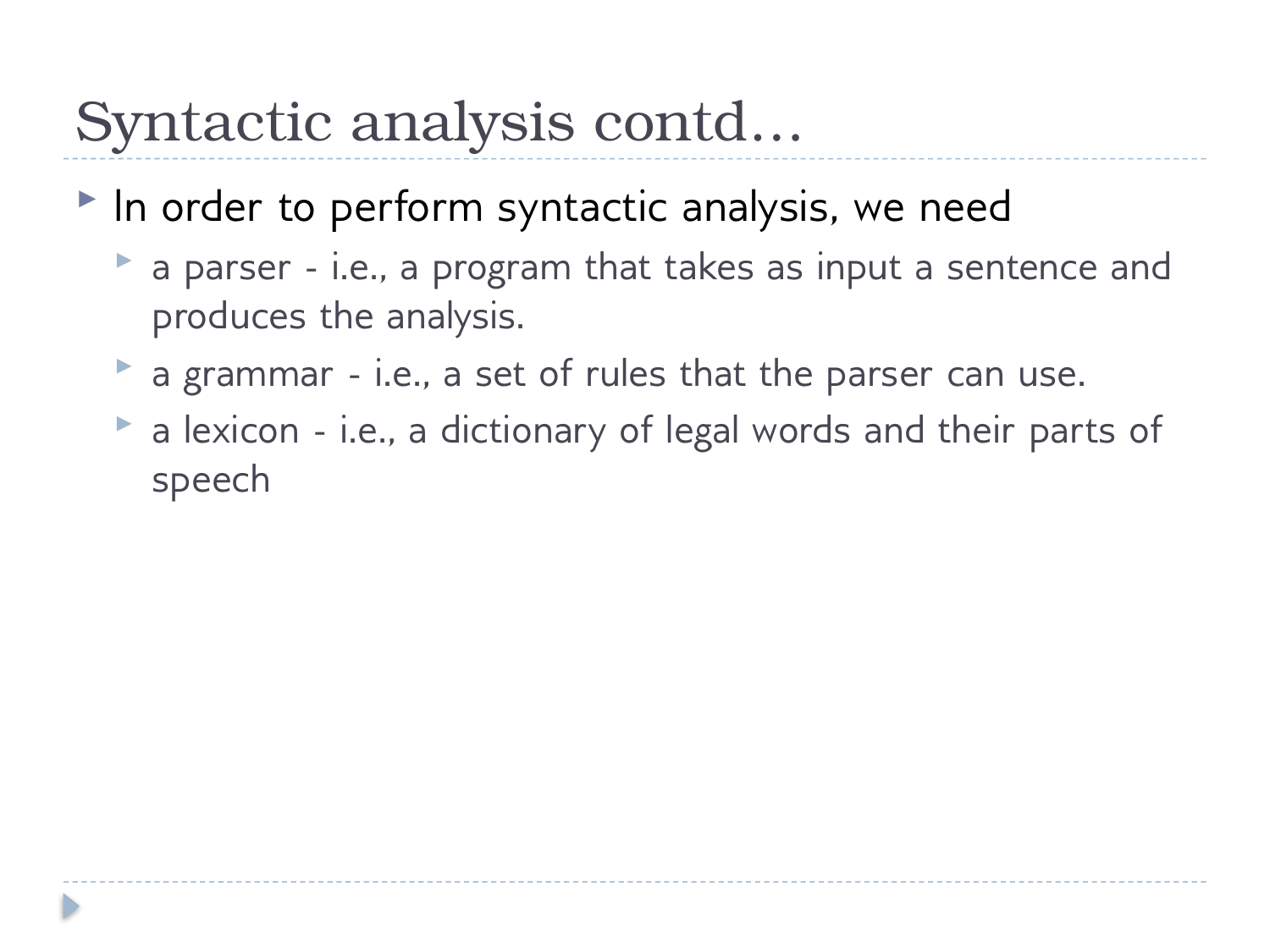

# Syntactic analysis contd…
In order to perform syntactic analysis, we need
a parser - i.e., a program that takes as input a sentence and produces the analysis.
a grammar - i.e., a set of rules that the parser can use.
a lexicon - i.e., a dictionary of legal words and their parts of speech